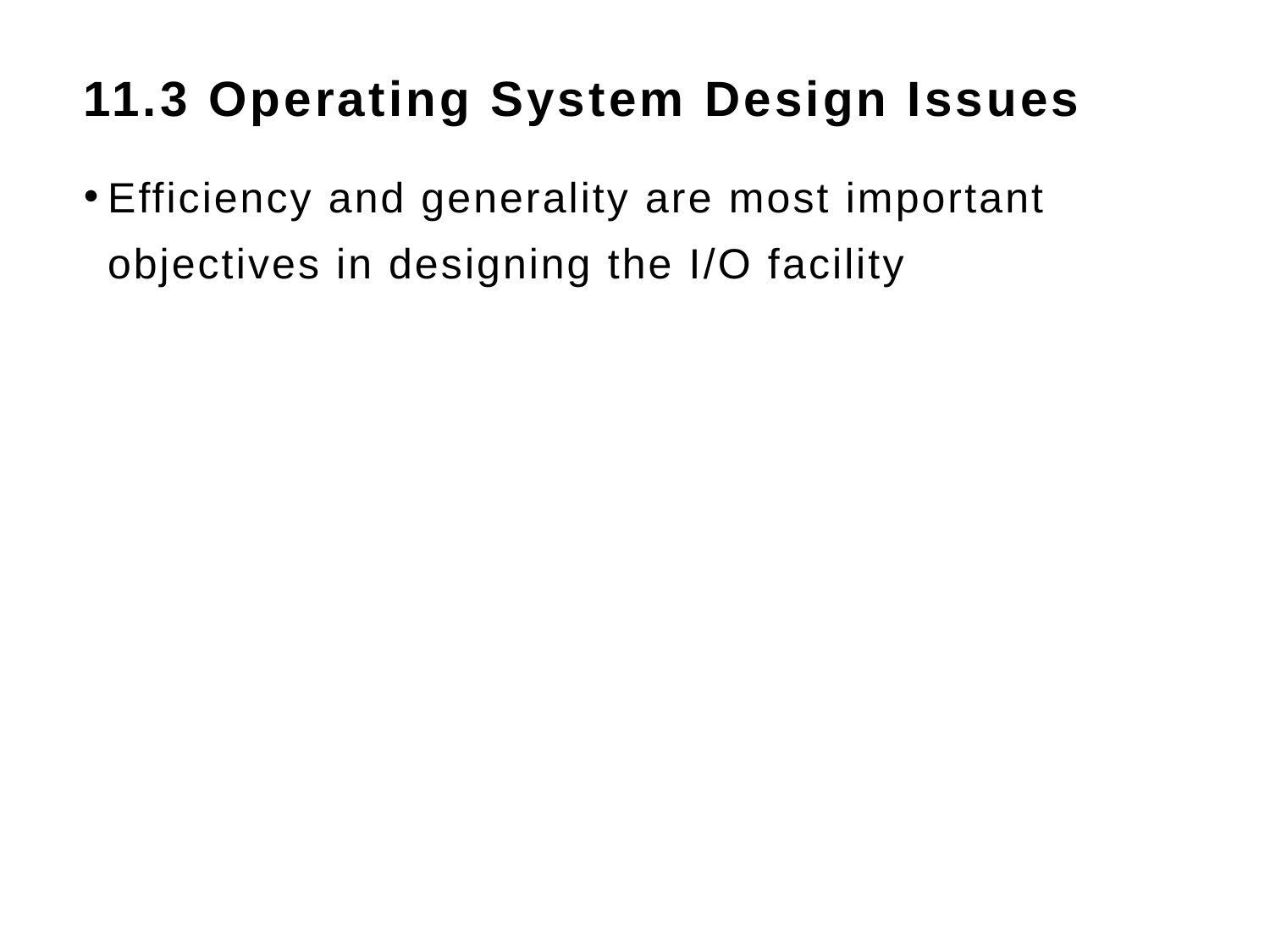

# 11.3 Operating System Design Issues
Efficiency and generality are most important objectives in designing the I/O facility
26